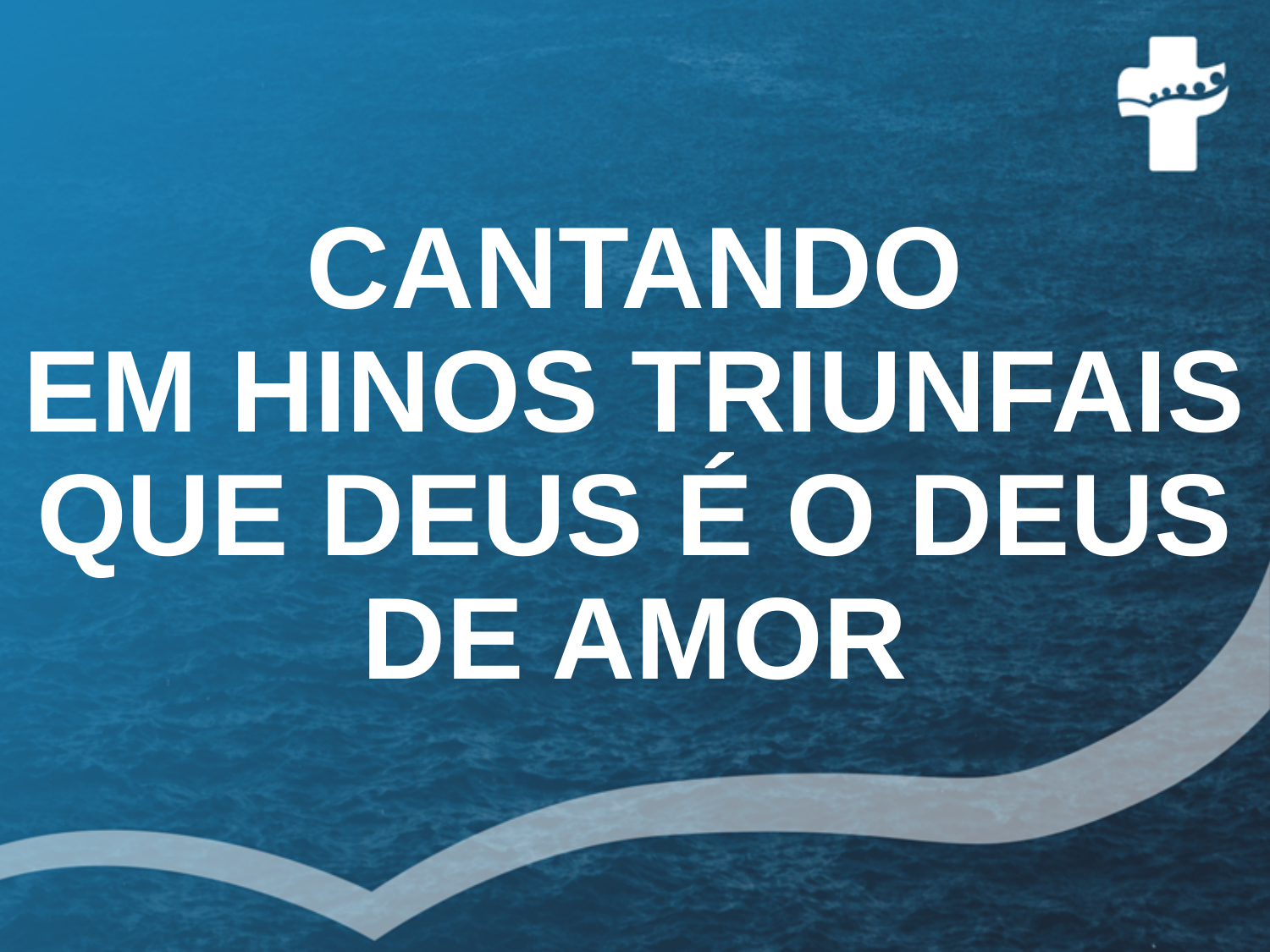

# CANTANDO EM HINOS TRIUNFAIS QUE DEUS É O DEUS DE AMOR